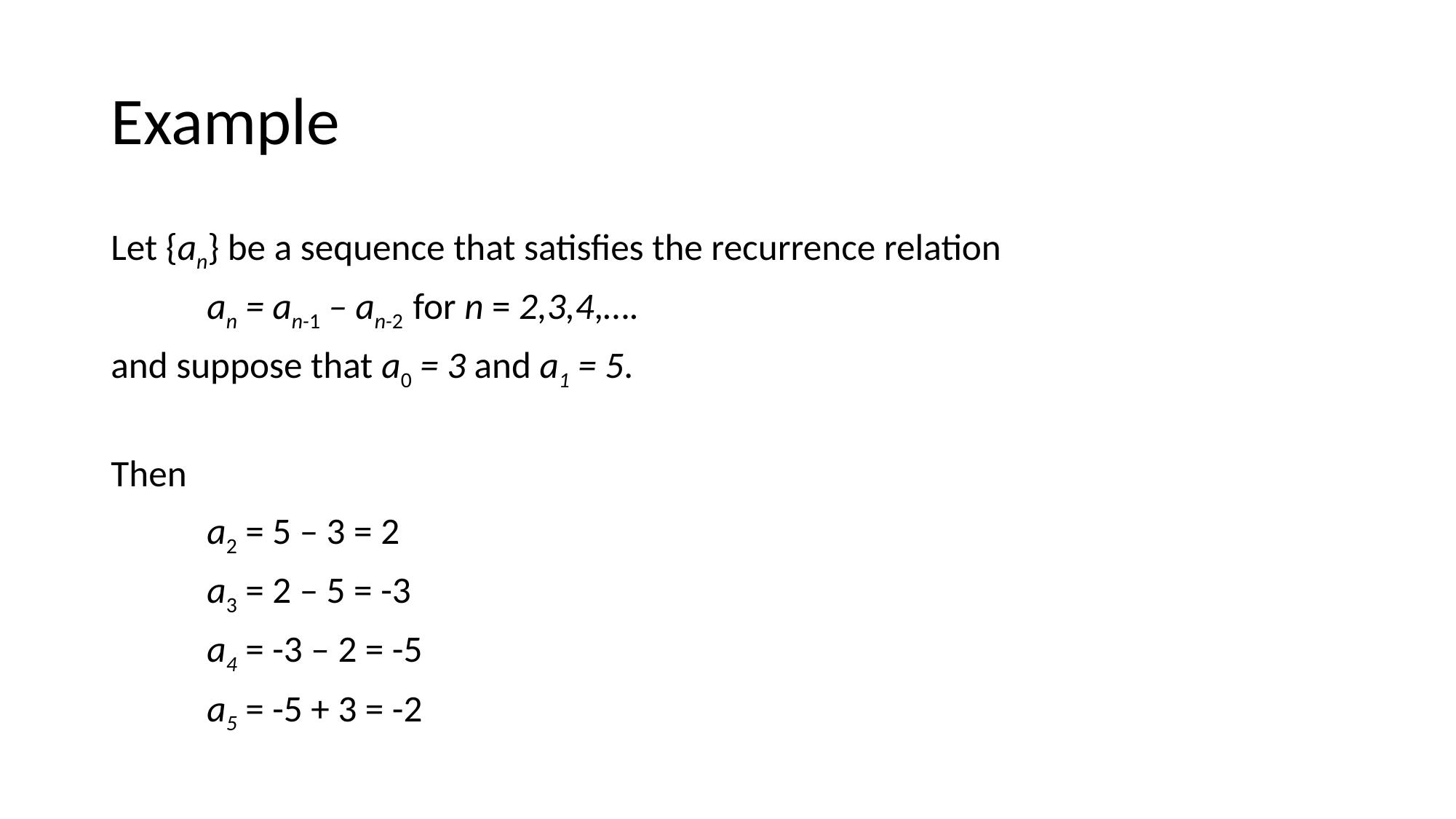

# Example
Let {an} be a sequence that satisfies the recurrence relation
	an = an-1 – an-2  for n = 2,3,4,….
and suppose that a0 = 3 and a1 = 5.

Then
	a2 = 5 – 3 = 2
	a3 = 2 – 5 = -3
	a4 = -3 – 2 = -5
	a5 = -5 + 3 = -2